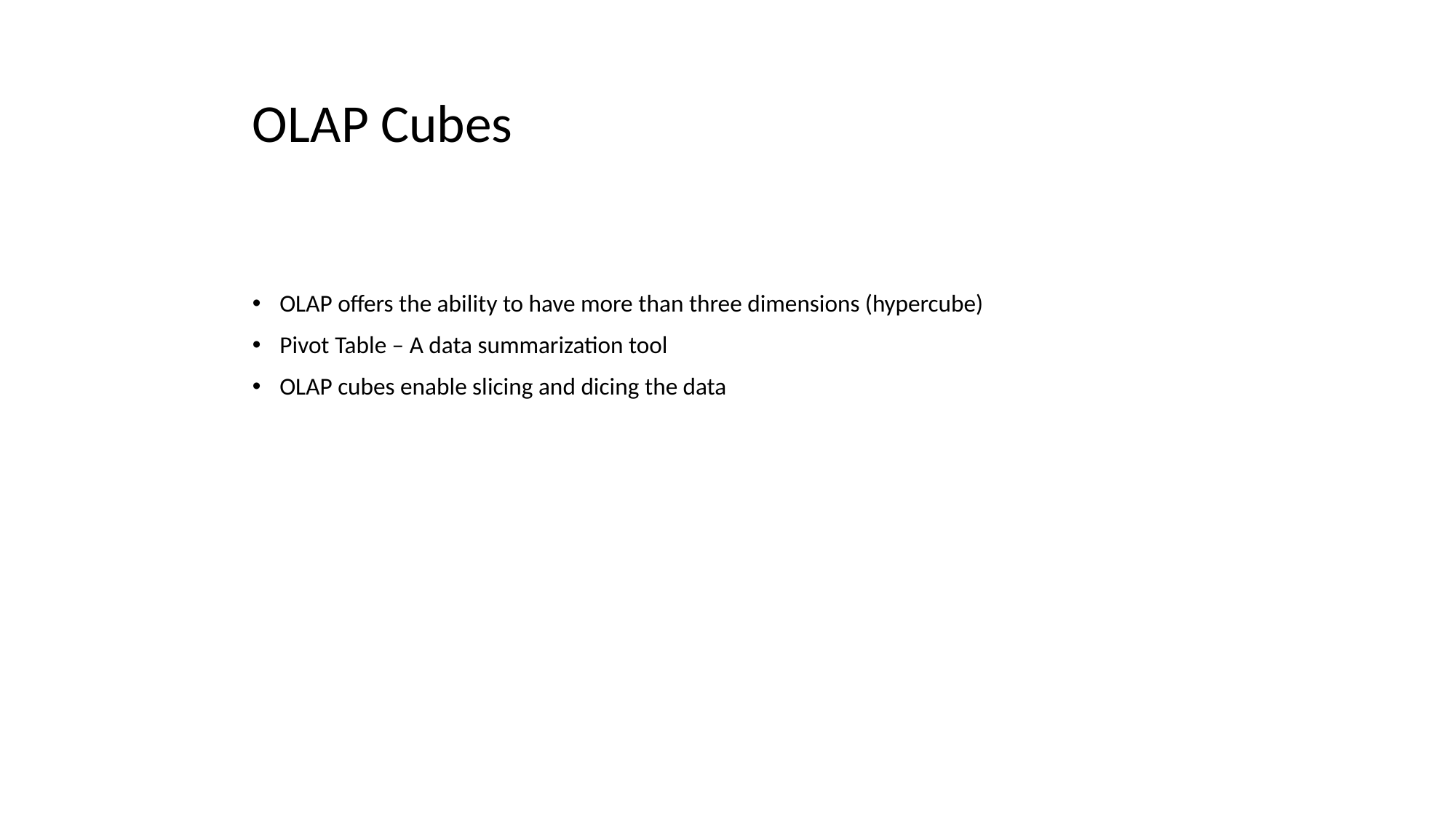

# OLAP Cubes
OLAP offers the ability to have more than three dimensions (hypercube)
Pivot Table – A data summarization tool
OLAP cubes enable slicing and dicing the data